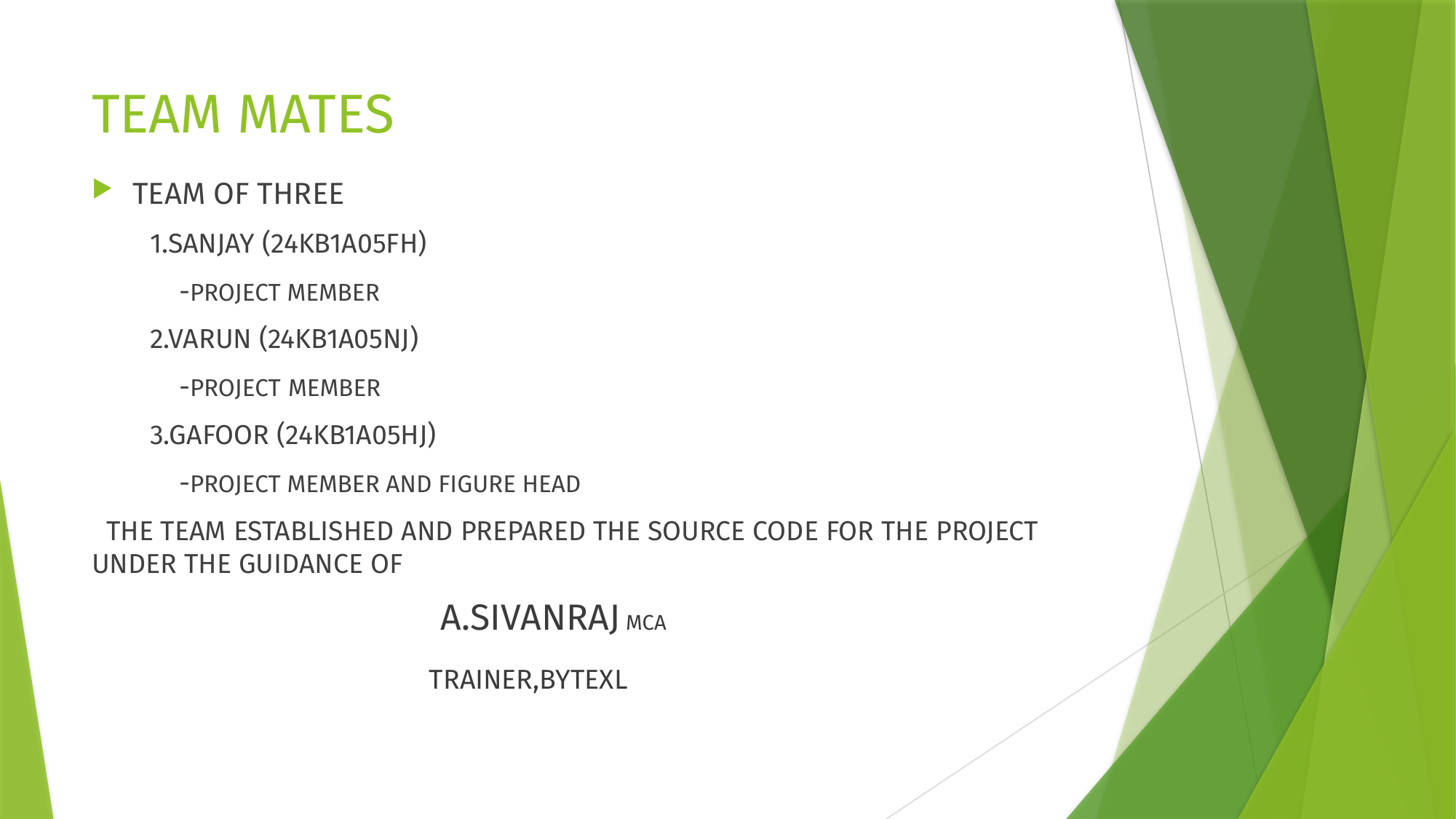

# TEAM MATES
TEAM OF THREE
        1.SANJAY (24KB1A05FH)
            -PROJECT MEMBER
        2.VARUN (24KB1A05NJ)
            -PROJECT MEMBER
        3.GAFOOR (24KB1A05HJ)
            -PROJECT MEMBER AND FIGURE HEAD
  THE TEAM ESTABLISHED AND PREPARED THE SOURCE CODE FOR THE PROJECT UNDER THE GUIDANCE OF
                                              A.SIVANRAJ MCA
                                   TRAINER,BYTEXL